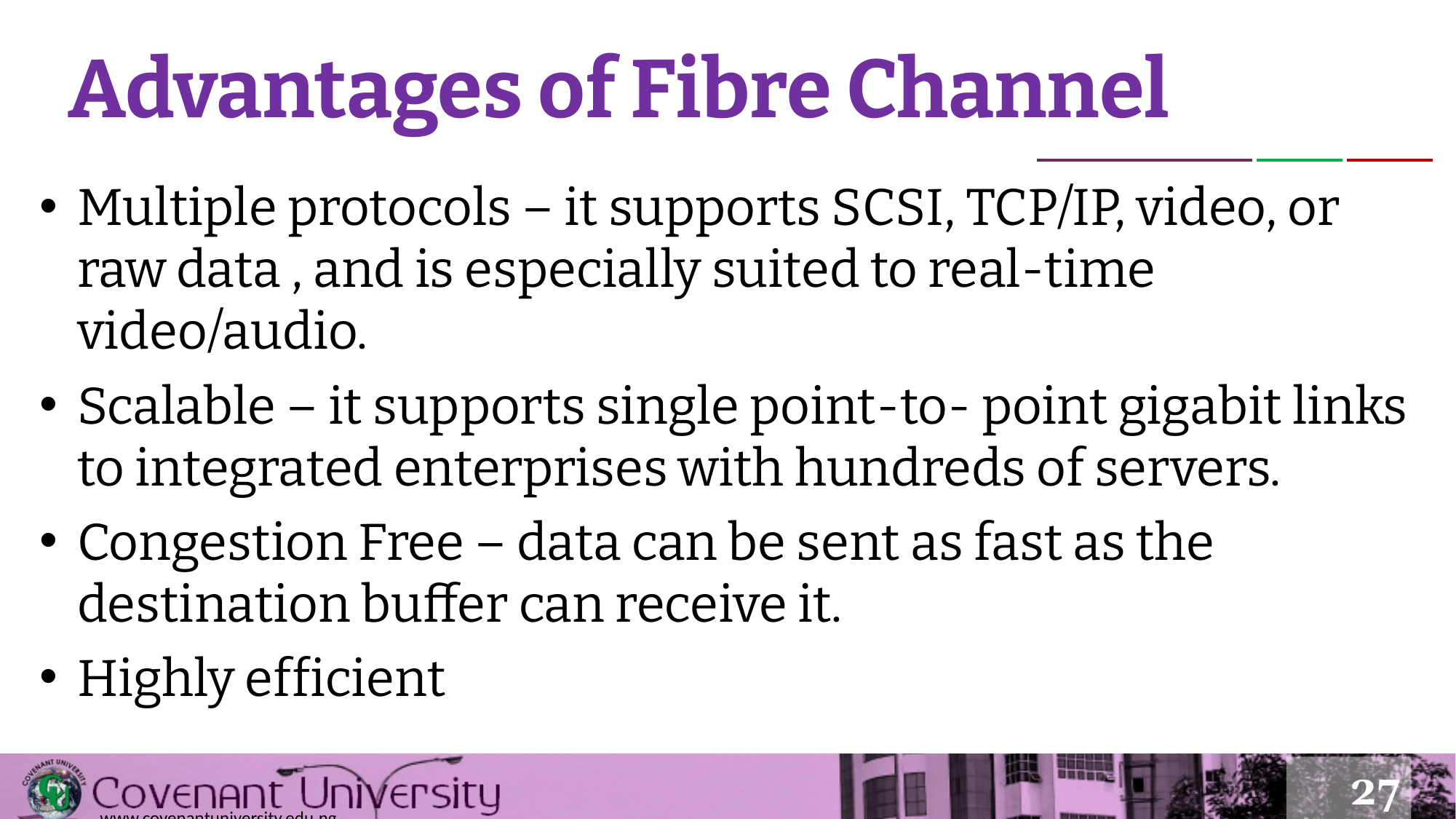

# Advantages of Fibre Channel
Multiple protocols – it supports SCSI, TCP/IP, video, or raw data , and is especially suited to real-time video/audio.
Scalable – it supports single point-to- point gigabit links to integrated enterprises with hundreds of servers.
Congestion Free – data can be sent as fast as the destination buffer can receive it.
Highly efficient